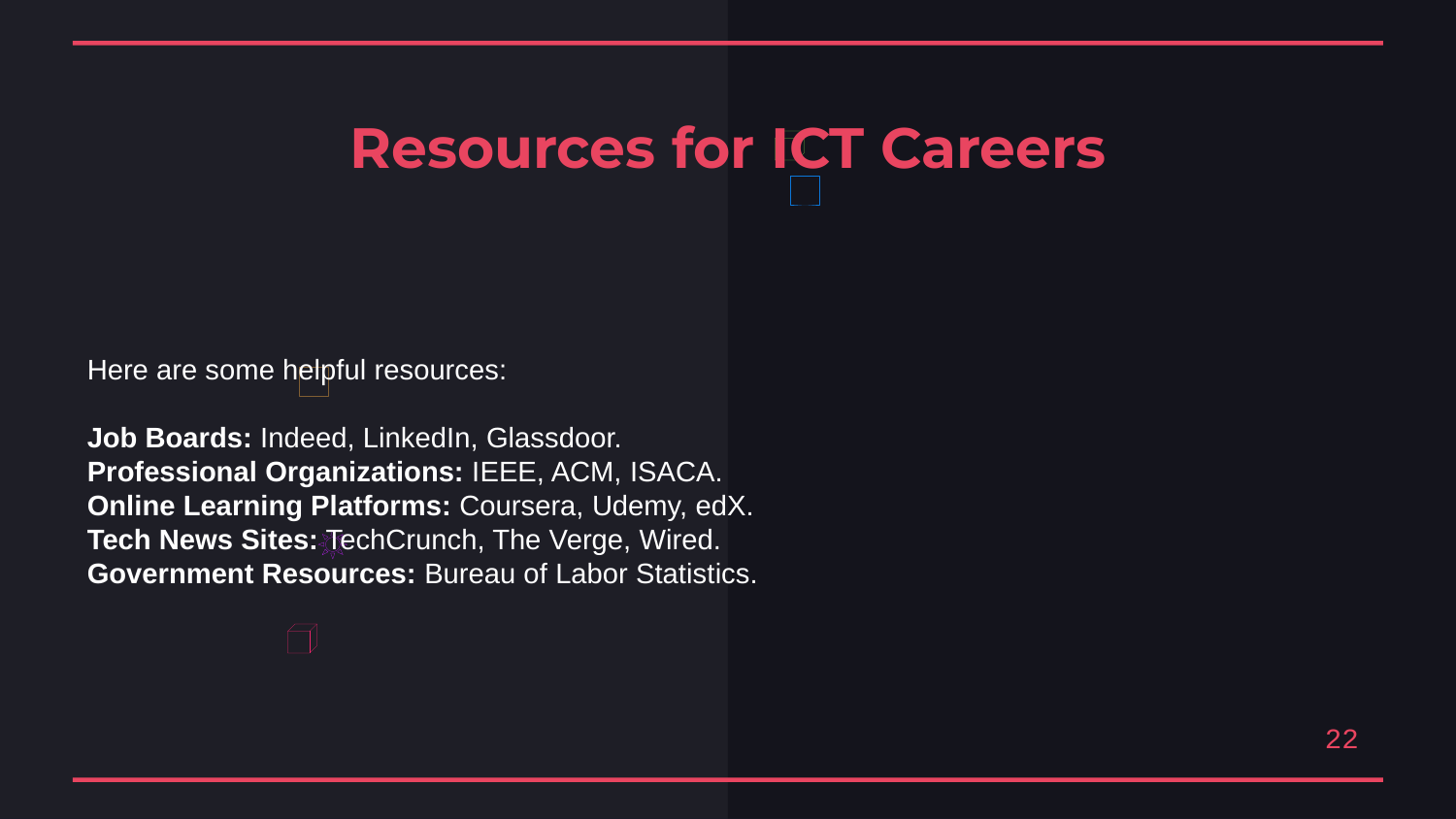

Resources for ICT Careers

Here are some helpful resources:

Job Boards: Indeed, LinkedIn, Glassdoor.
Professional Organizations: IEEE, ACM, ISACA.
Online Learning Platforms: Coursera, Udemy, edX.
Tech News Sites: TechCrunch, The Verge, Wired.
Government Resources: Bureau of Labor Statistics.

22